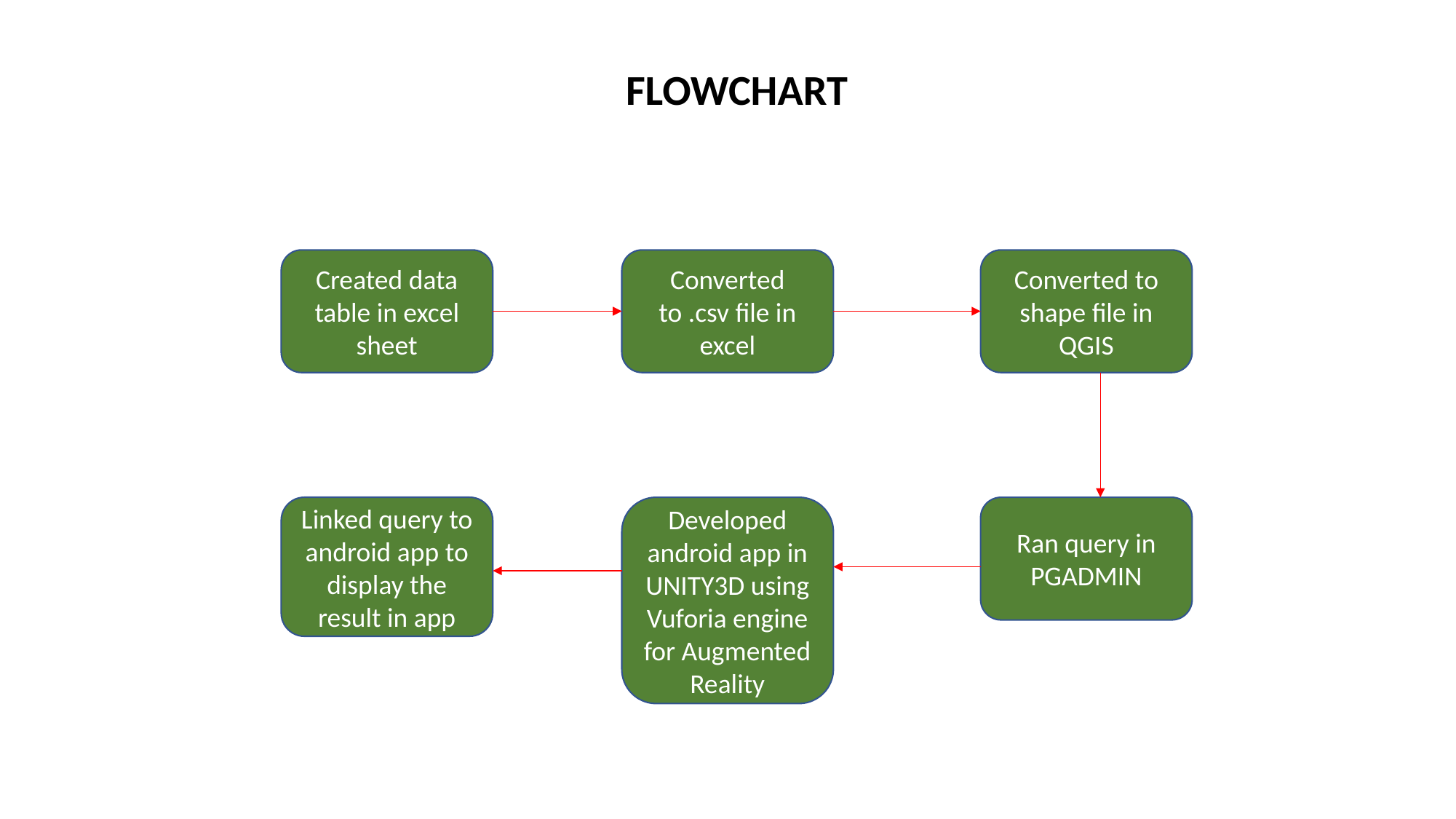

FLOWCHART
Converted to .csv file in excel
Converted to shape file in QGIS
Created data table in excel sheet
Linked query to android app to display the result in app
Developed android app in UNITY3D using Vuforia engine for Augmented Reality
Ran query in PGADMIN